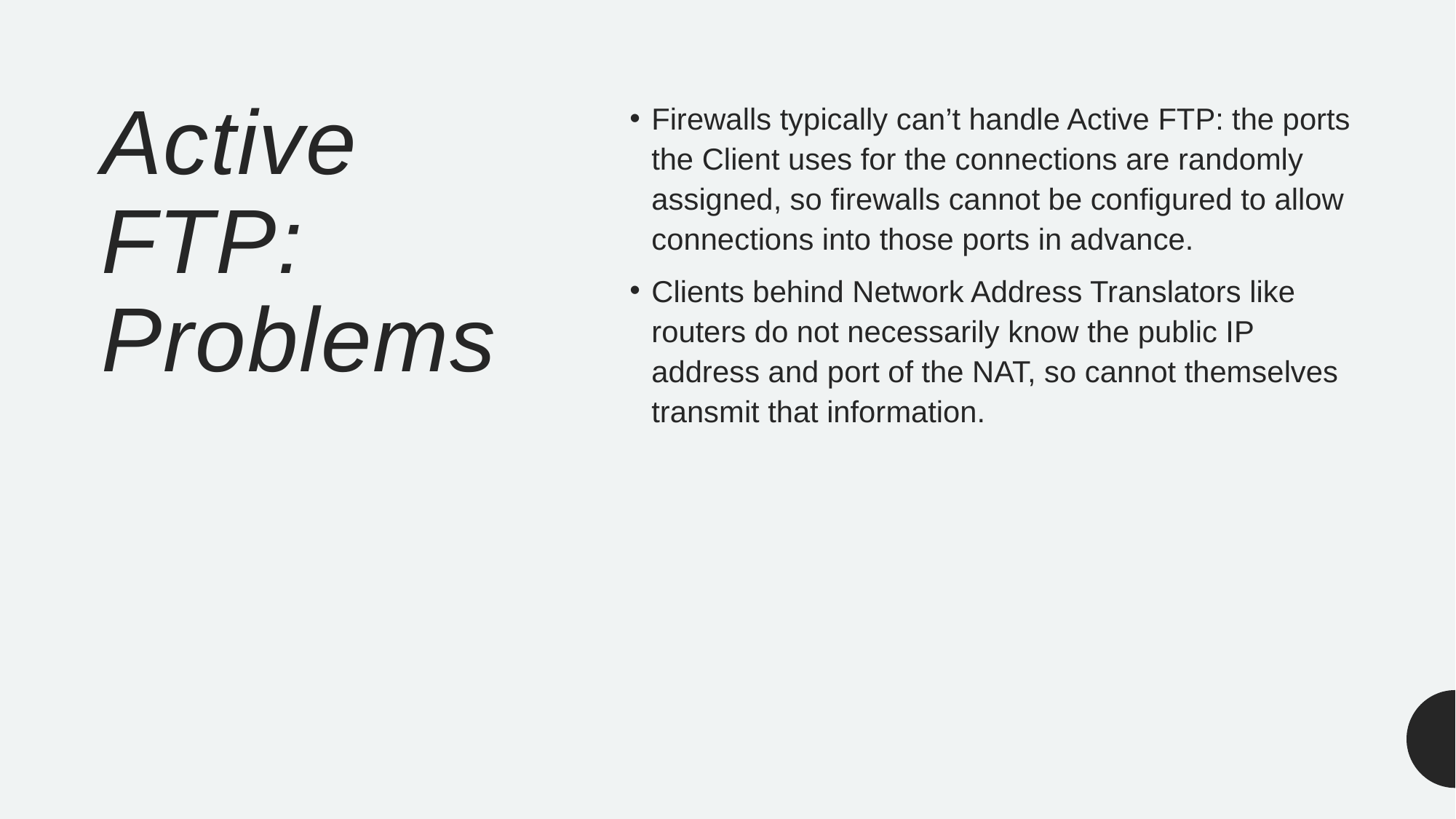

# Active FTP: Problems
Firewalls typically can’t handle Active FTP: the ports the Client uses for the connections are randomly assigned, so firewalls cannot be configured to allow connections into those ports in advance.
Clients behind Network Address Translators like routers do not necessarily know the public IP address and port of the NAT, so cannot themselves transmit that information.